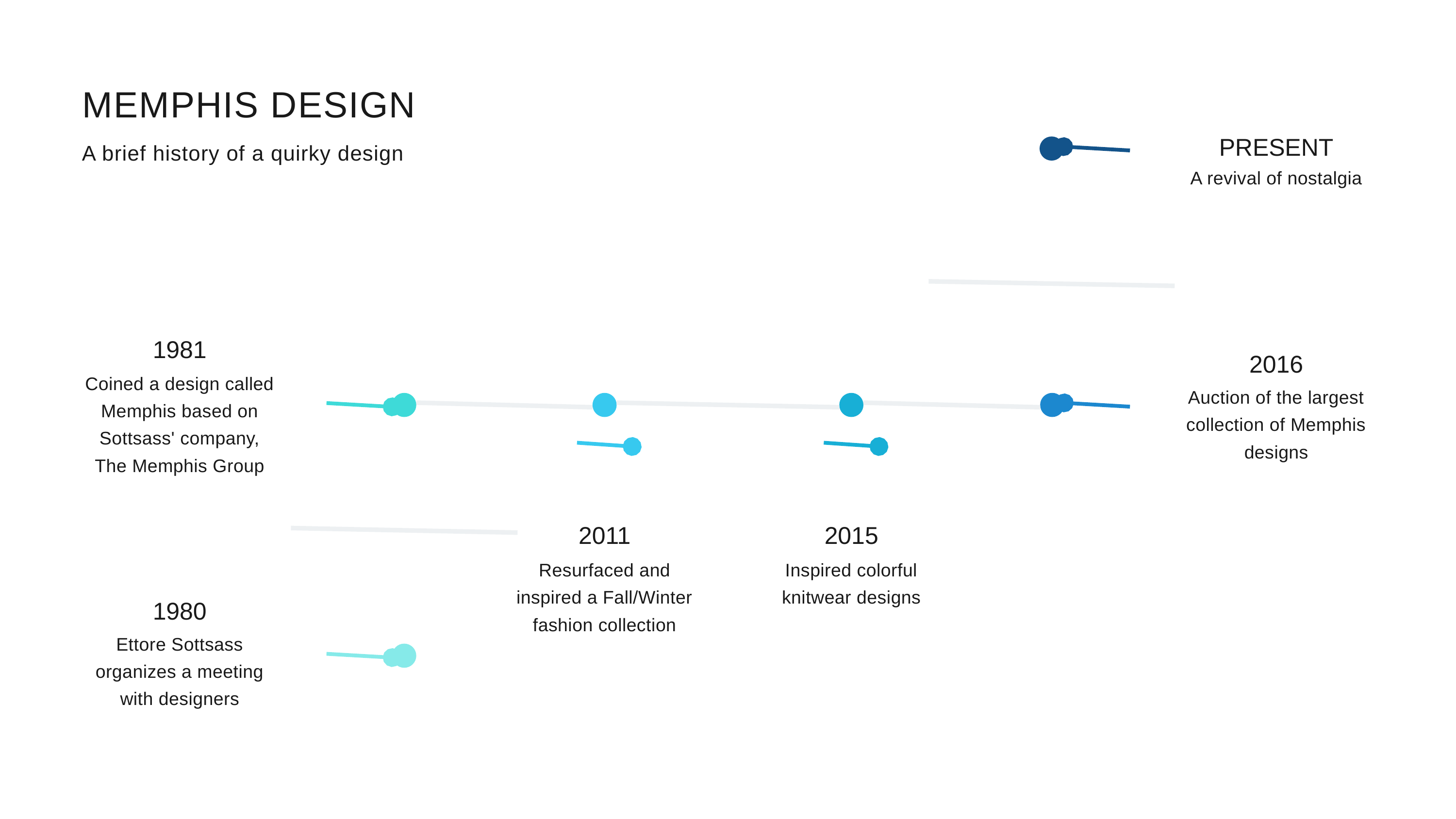

MEMPHIS DESIGN
A brief history of a quirky design
PRESENT
A revival of nostalgia

1981
Coined a design called Memphis based on Sottsass' company, The Memphis Group
2016
Auction of the largest collection of Memphis designs

2011
Resurfaced and inspired a Fall/Winter fashion collection
2015
Inspired colorful knitwear designs

1980
Ettore Sottsass organizes a meeting with designers